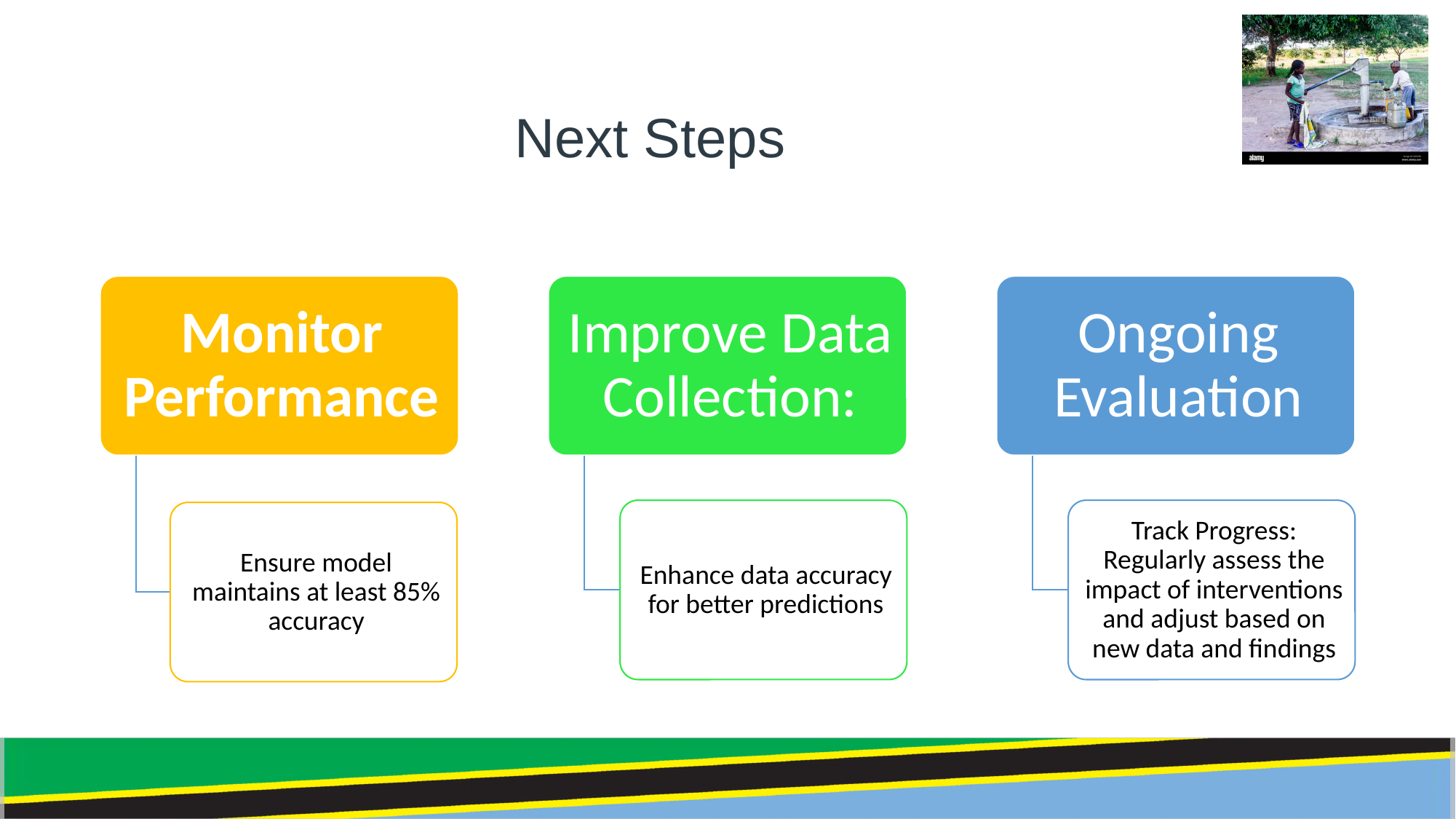

# Next Steps
Monitor Performance
Ensure model maintains at least 85% accuracy
Improve Data Collection:
Enhance data accuracy for better predictions
Ongoing Evaluation
Track Progress: Regularly assess the impact of interventions and adjust based on new data and findings